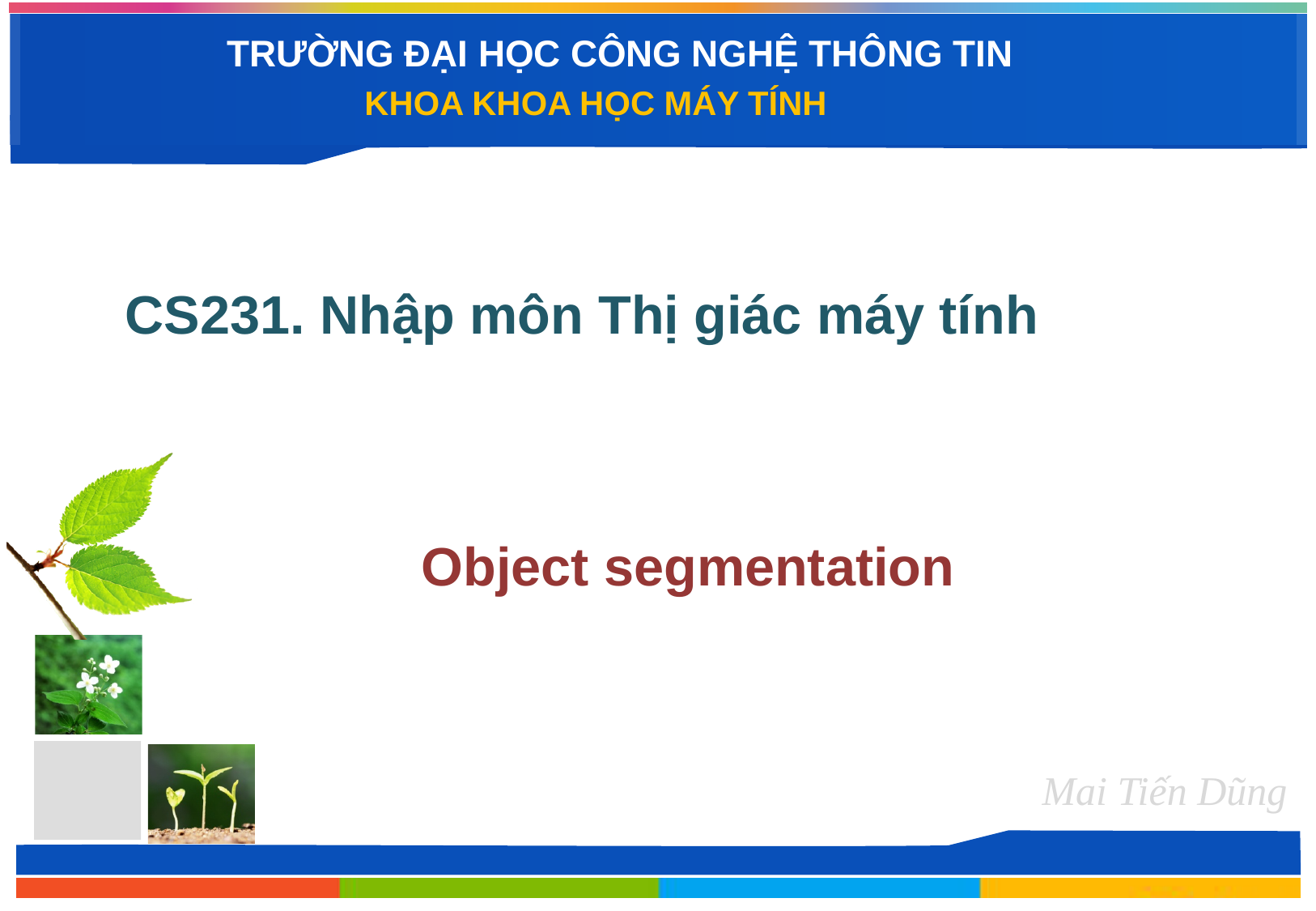

# CS231. Nhập môn Thị giác máy tính
Object segmentation
Mai Tiến Dũng